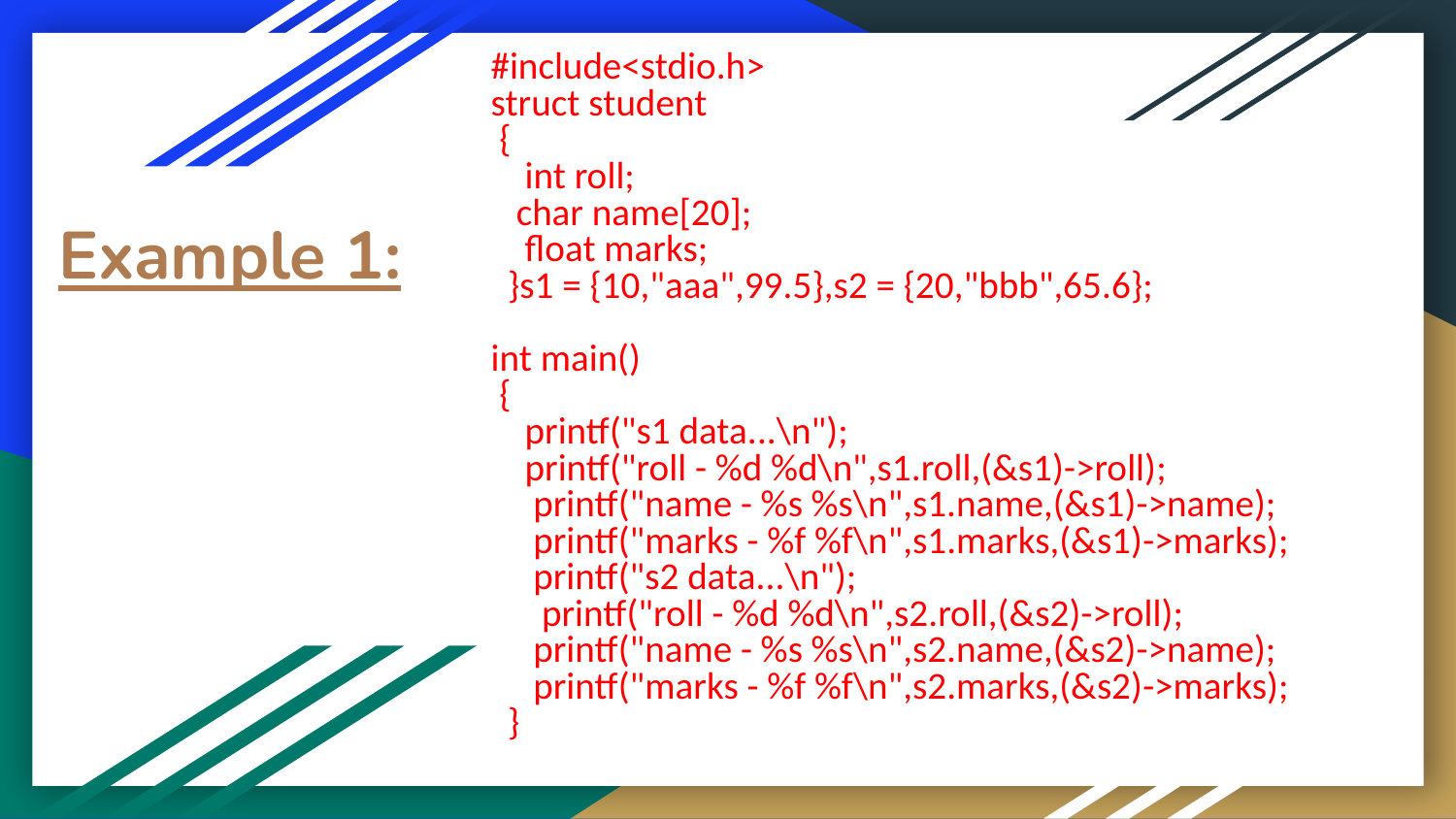

#include<stdio.h>
struct student
 {
    int roll;
   char name[20];
    float marks;
  }s1 = {10,"aaa",99.5},s2 = {20,"bbb",65.6};

int main()
 {
    printf("s1 data...\n");
    printf("roll - %d %d\n",s1.roll,(&s1)->roll);
     printf("name - %s %s\n",s1.name,(&s1)->name);
     printf("marks - %f %f\n",s1.marks,(&s1)->marks);
     printf("s2 data...\n");
      printf("roll - %d %d\n",s2.roll,(&s2)->roll);
     printf("name - %s %s\n",s2.name,(&s2)->name);
     printf("marks - %f %f\n",s2.marks,(&s2)->marks);
  }

# Example 1: